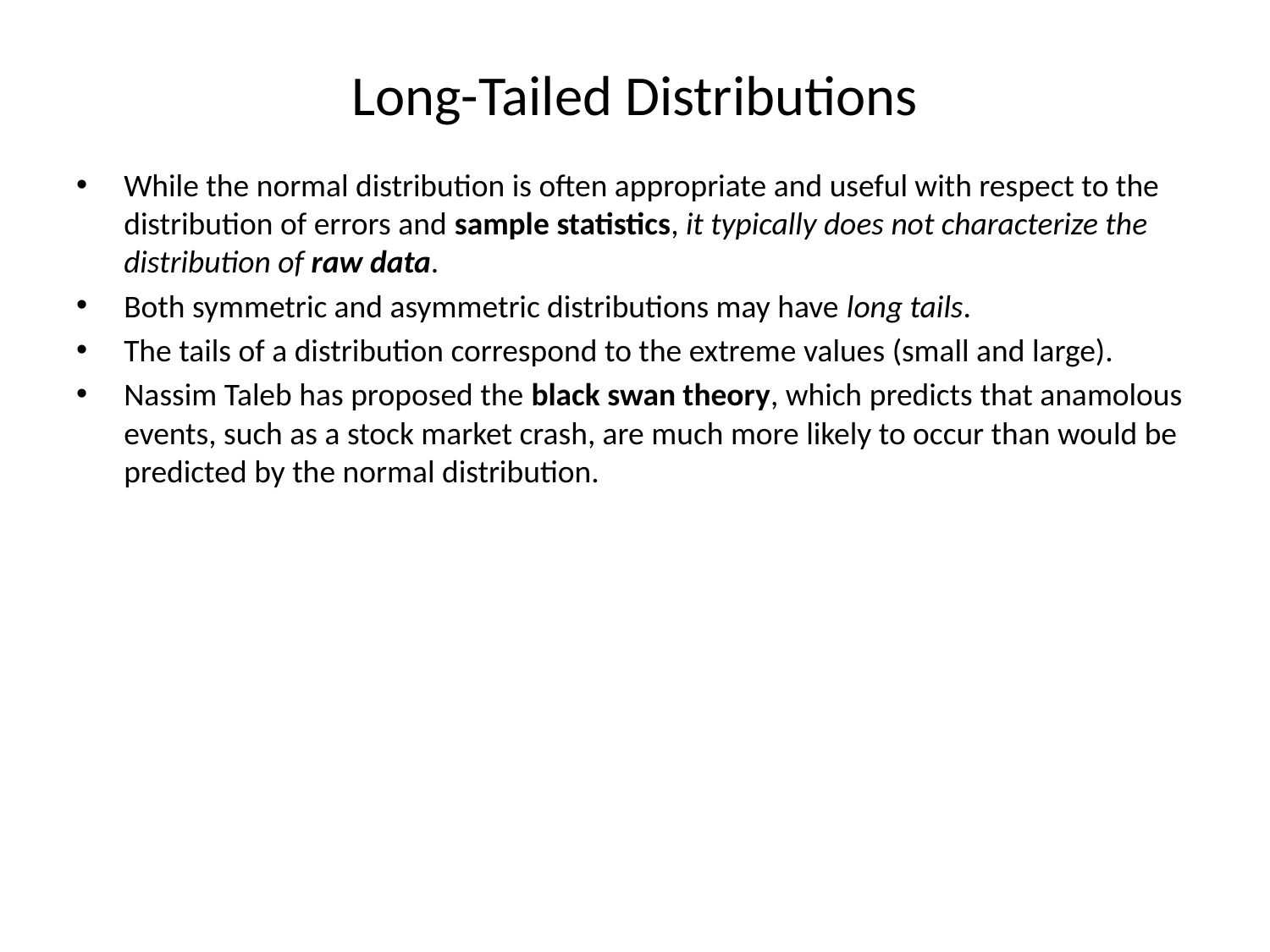

# Long-Tailed Distributions
While the normal distribution is often appropriate and useful with respect to the distribution of errors and sample statistics, it typically does not characterize the distribution of raw data.
Both symmetric and asymmetric distributions may have long tails.
The tails of a distribution correspond to the extreme values (small and large).
Nassim Taleb has proposed the black swan theory, which predicts that anamolous events, such as a stock market crash, are much more likely to occur than would be predicted by the normal distribution.